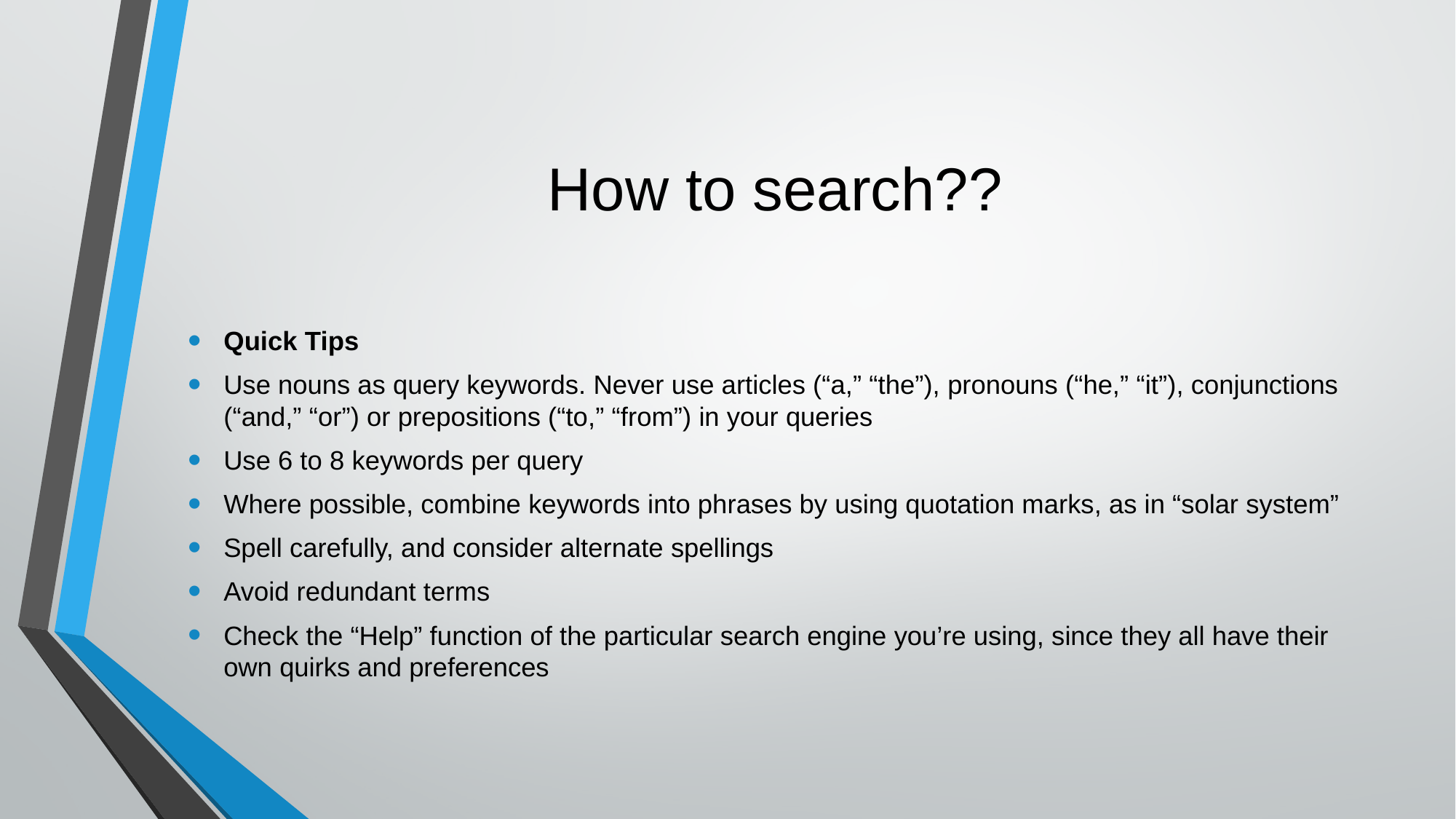

# How to search??
Quick Tips
Use nouns as query keywords. Never use articles (“a,” “the”), pronouns (“he,” “it”), conjunctions (“and,” “or”) or prepositions (“to,” “from”) in your queries
Use 6 to 8 keywords per query
Where possible, combine keywords into phrases by using quotation marks, as in “solar system”
Spell carefully, and consider alternate spellings
Avoid redundant terms
Check the “Help” function of the particular search engine you’re using, since they all have their own quirks and preferences